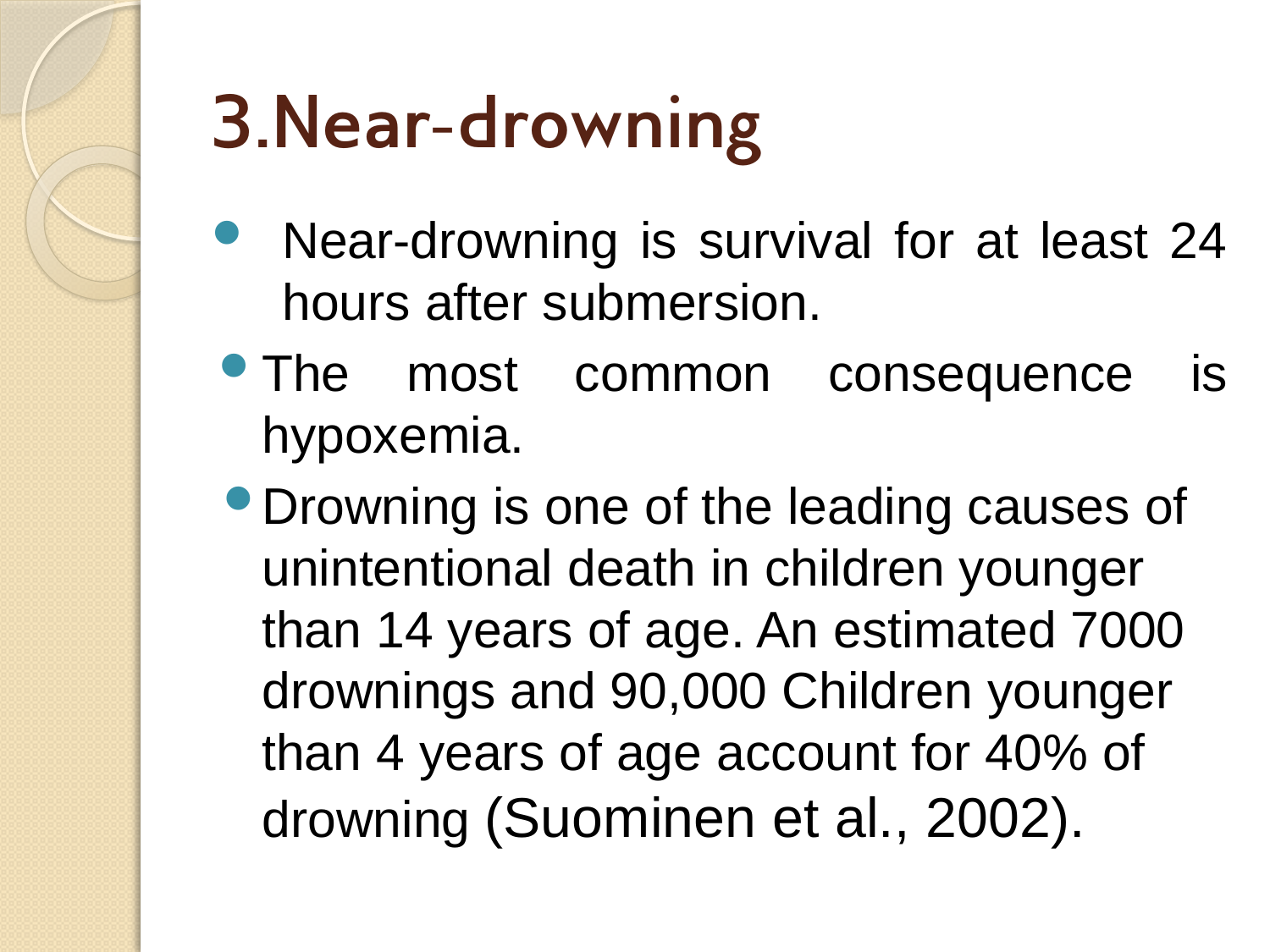

# 3.Near-drowning
Near-drowning is survival for at least 24 hours after submersion.
The most common consequence is hypoxemia.
Drowning is one of the leading causes of unintentional death in children younger than 14 years of age. An estimated 7000 drownings and 90,000 Children younger than 4 years of age account for 40% of drowning (Suominen et al., 2002).